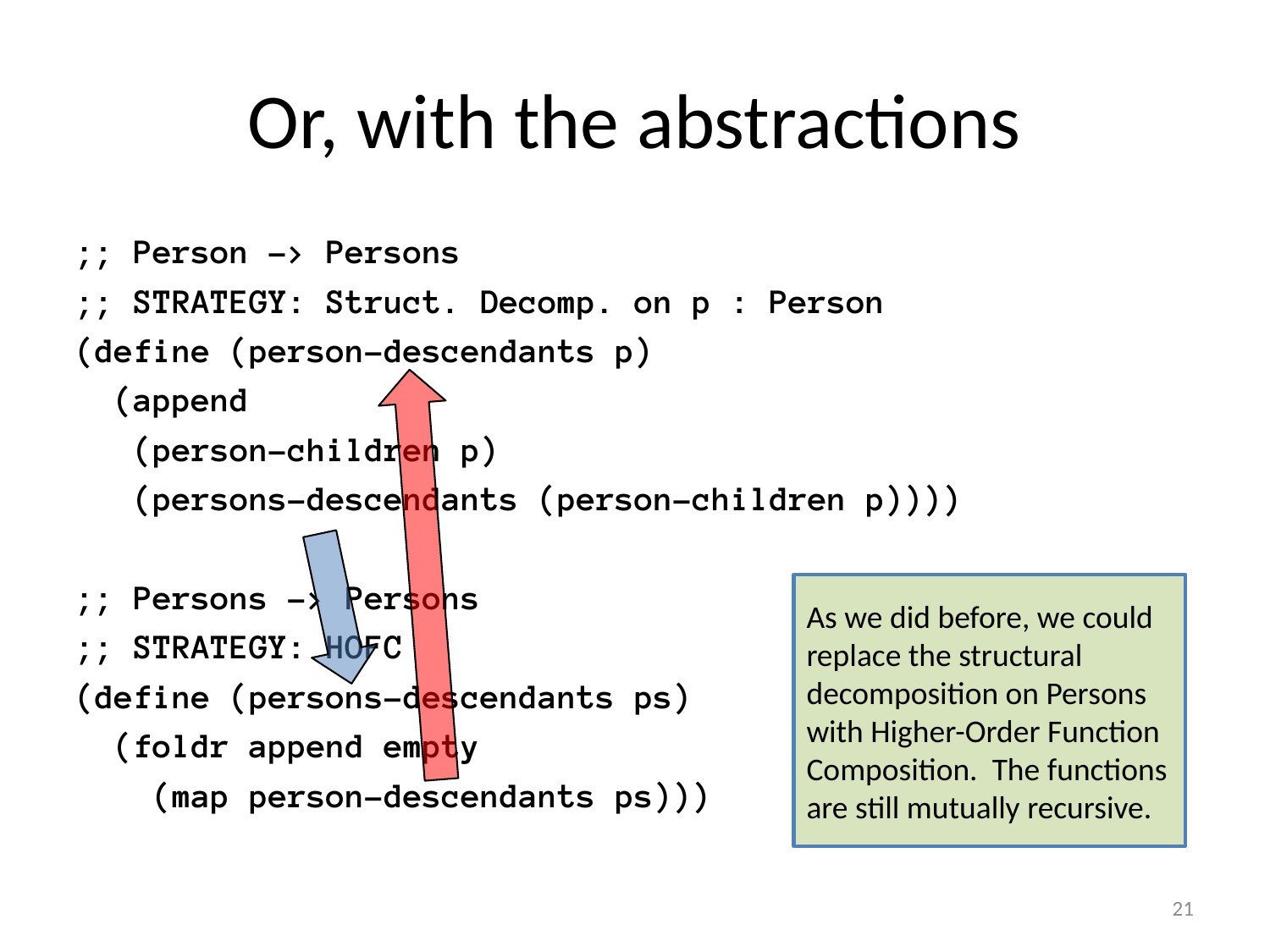

# Or, with the abstractions
;; Person -> Persons
;; STRATEGY: Struct. Decomp. on p : Person
(define (person-descendants p)
  (append
   (person-children p)
   (persons-descendants (person-children p))))

;; Persons -> Persons
;; STRATEGY: HOFC
(define (persons-descendants ps)
  (foldr append empty
    (map person-descendants ps)))

As we did before, we could replace the structural decomposition on Persons with Higher-Order Function Composition.  The functions are still mutually recursive.

21